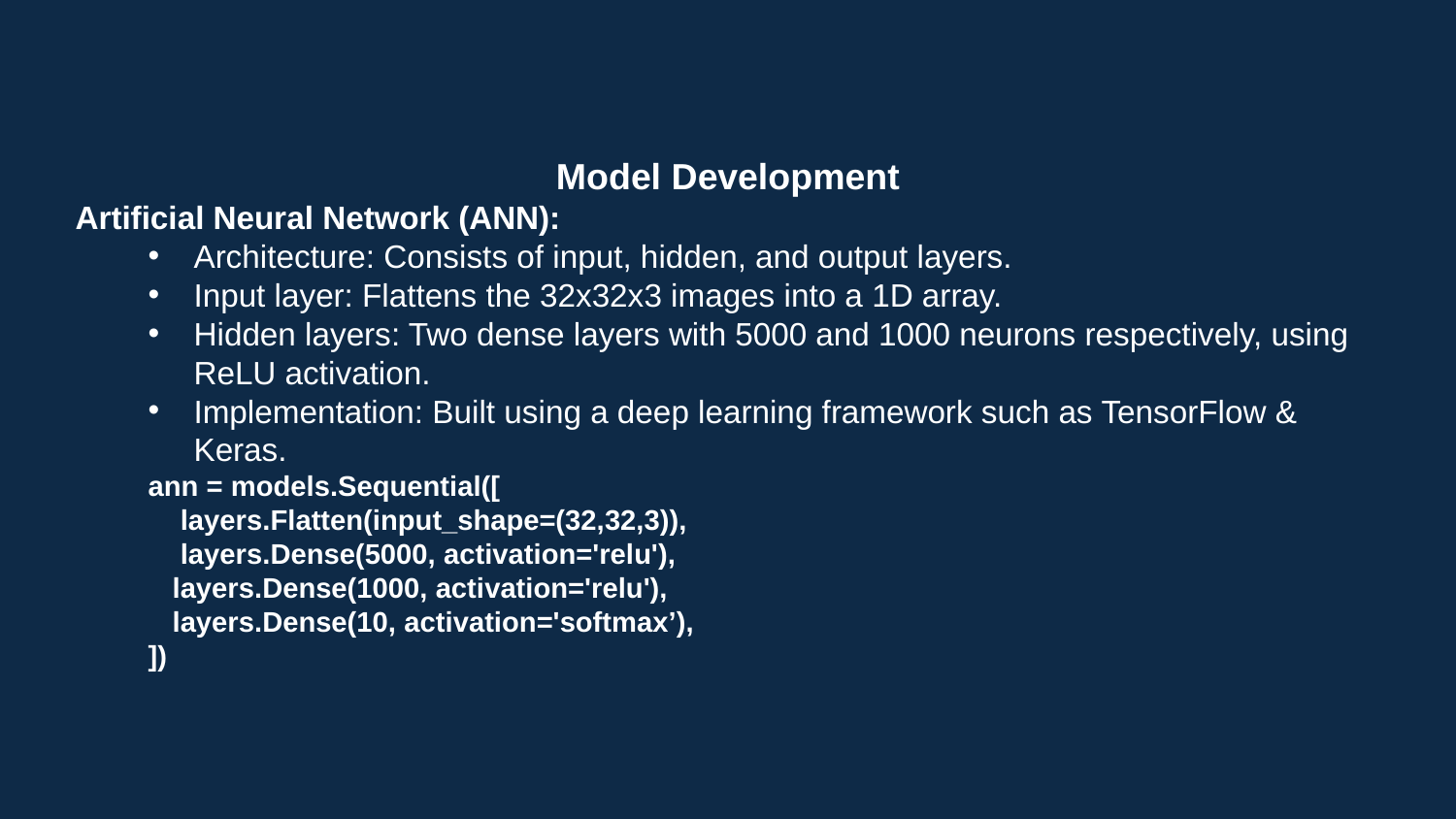

Model Development
Artificial Neural Network (ANN):
Architecture: Consists of input, hidden, and output layers.
Input layer: Flattens the 32x32x3 images into a 1D array.
Hidden layers: Two dense layers with 5000 and 1000 neurons respectively, using ReLU activation.
Implementation: Built using a deep learning framework such as TensorFlow & Keras.
ann = models.Sequential([
    layers.Flatten(input_shape=(32,32,3)),
    layers.Dense(5000, activation='relu'),
   layers.Dense(1000, activation='relu'),
   layers.Dense(10, activation='softmax’),
])